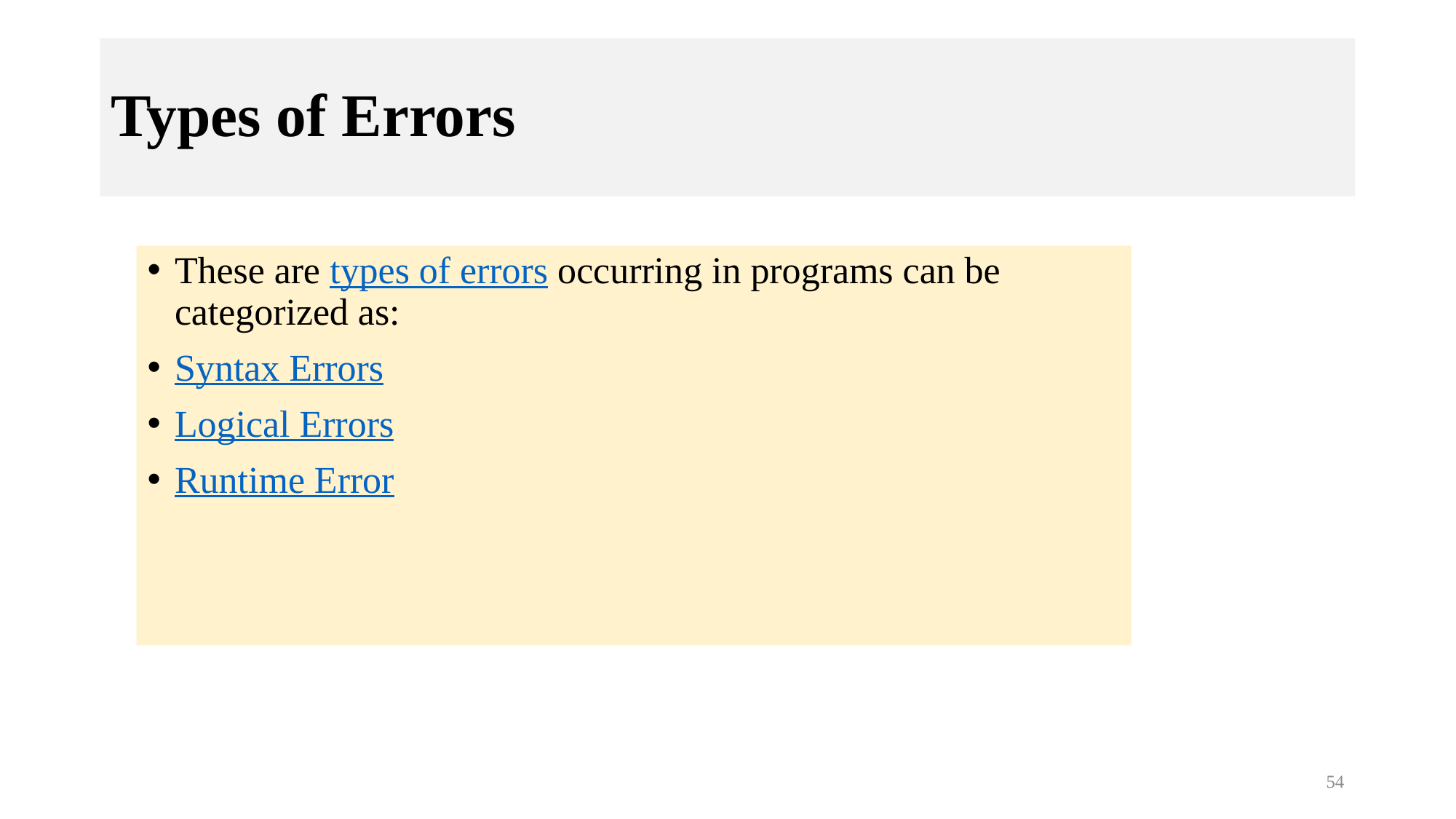

# Types of Errors
These are types of errors occurring in programs can be categorized as:
Syntax Errors
Logical Errors
Runtime Error
54